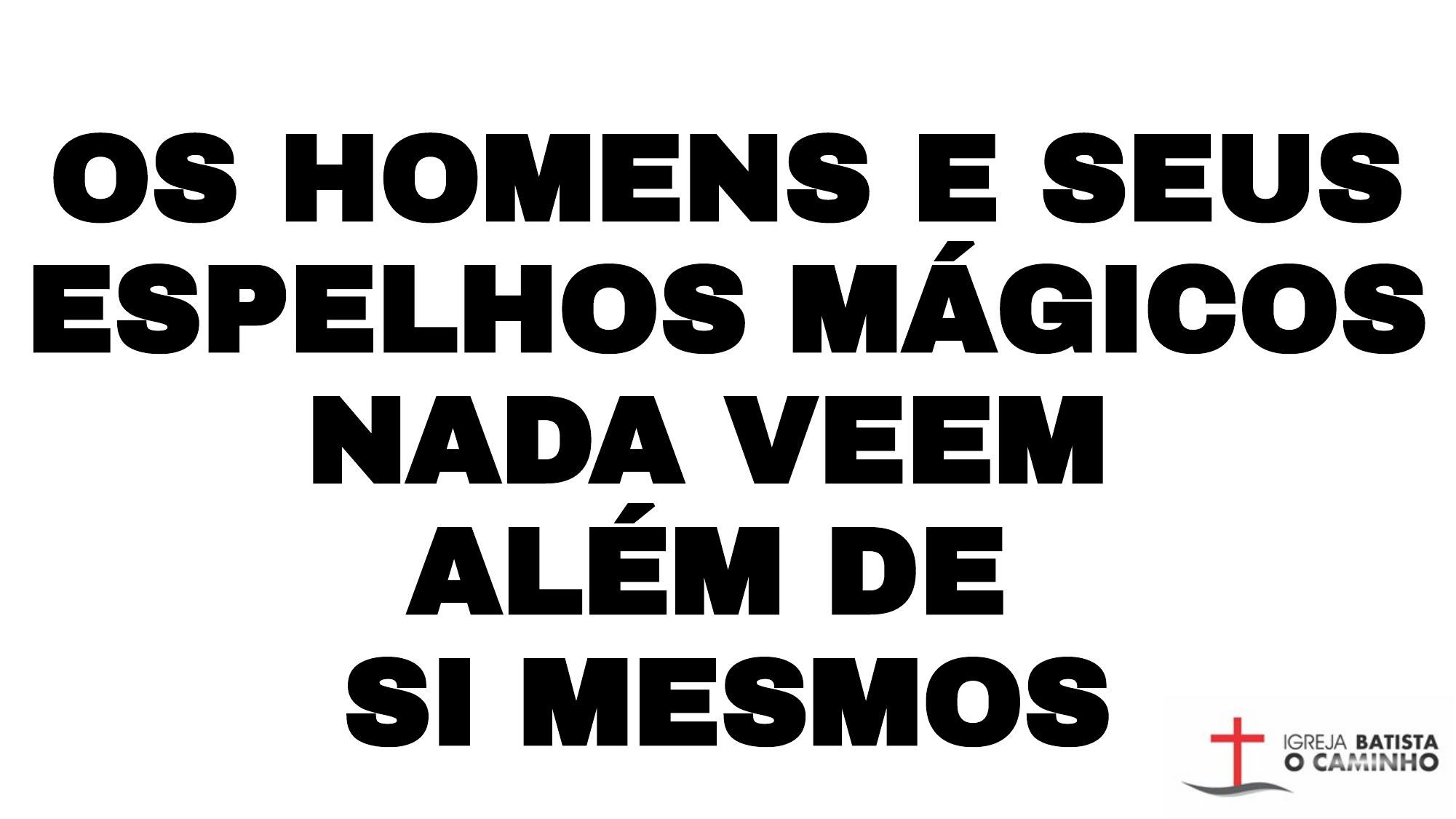

# Os homens e seus espelhos mágicos Nada veem além de si mesmos